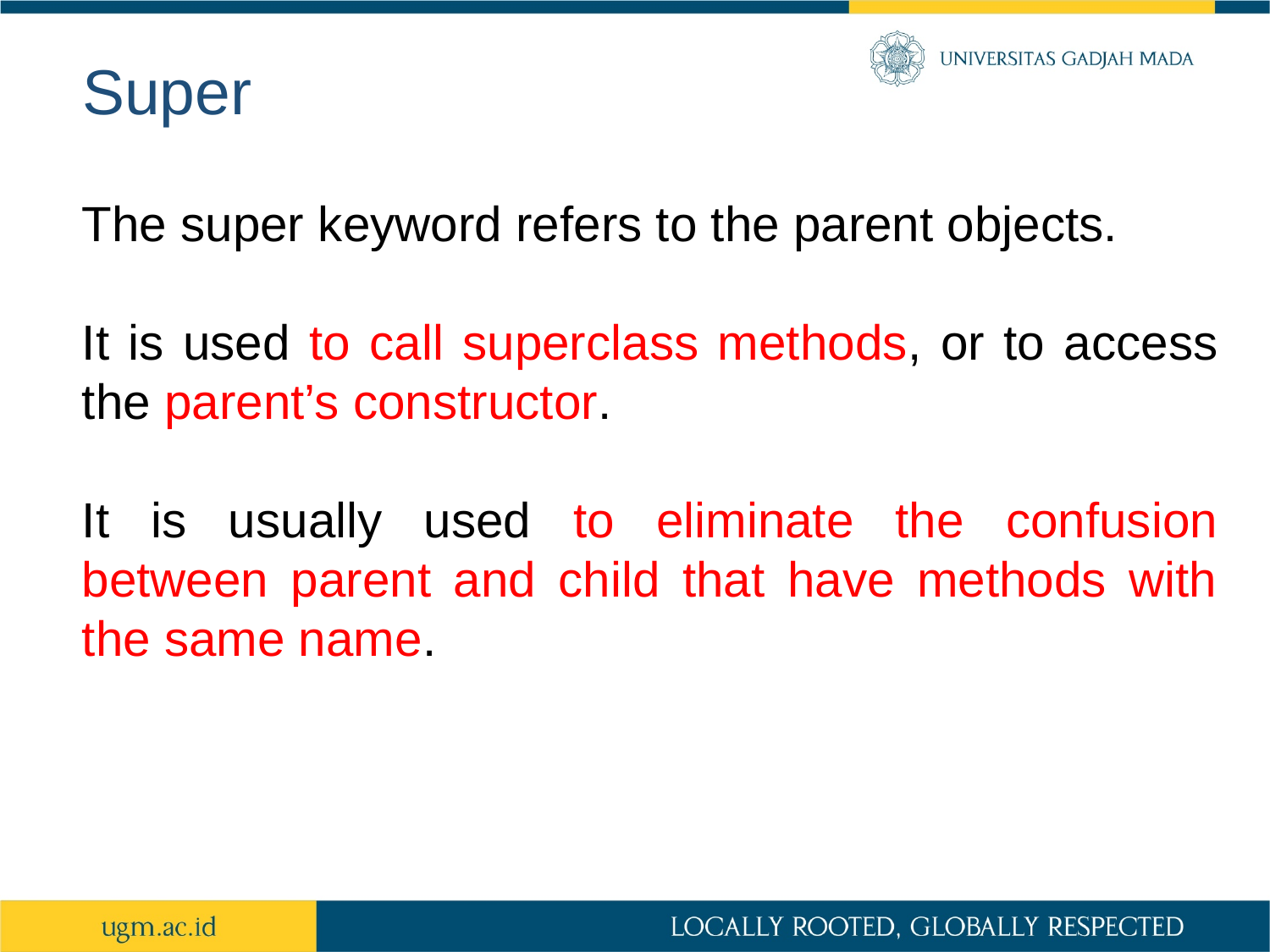

# Super
The super keyword refers to the parent objects.

It is used to call superclass methods, or to access the parent’s constructor.

It is usually used to eliminate the confusion between parent and child that have methods with the same name.